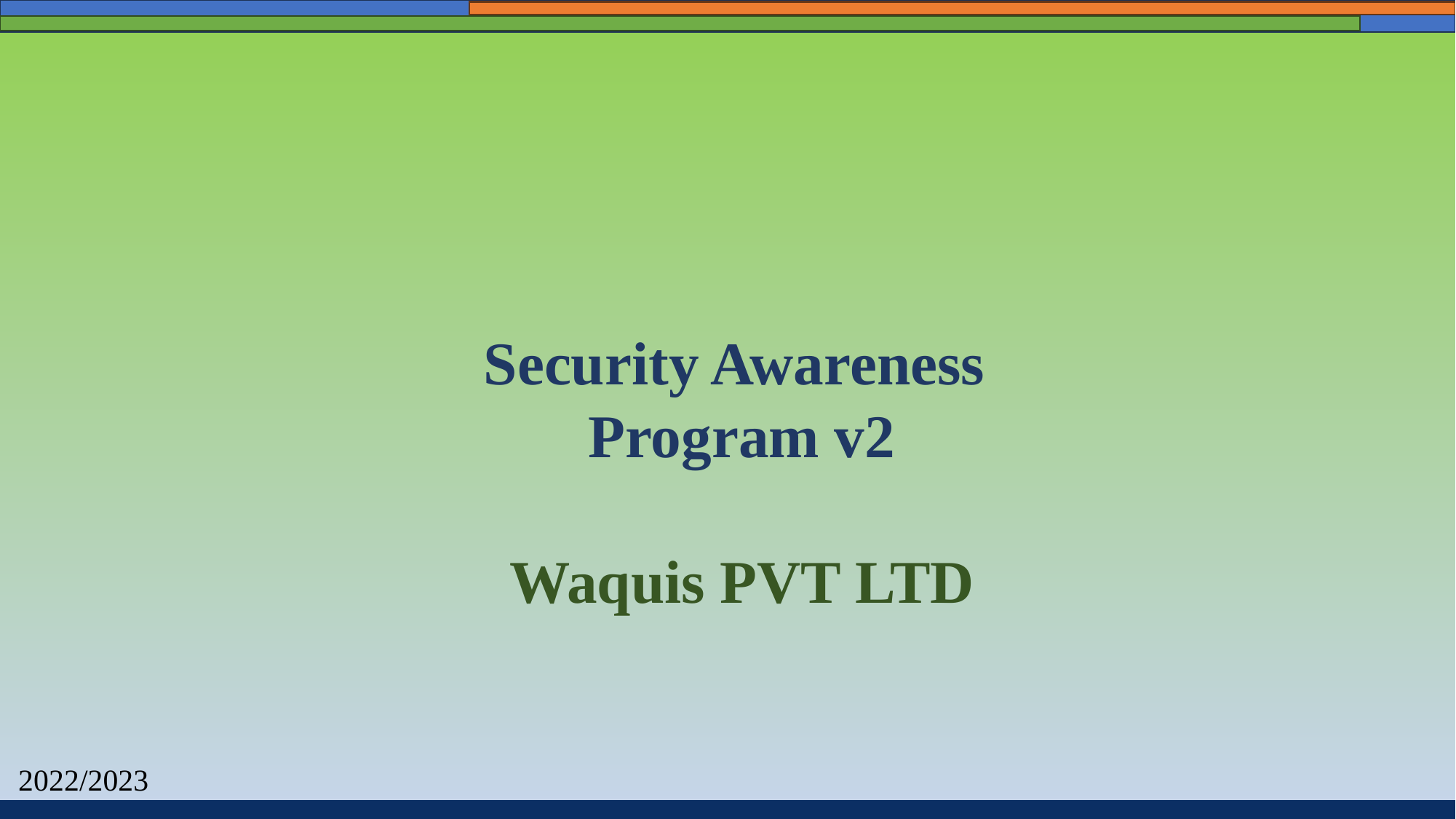

Security Awareness
Program v2

Waquis PVT LTD
2022/2023